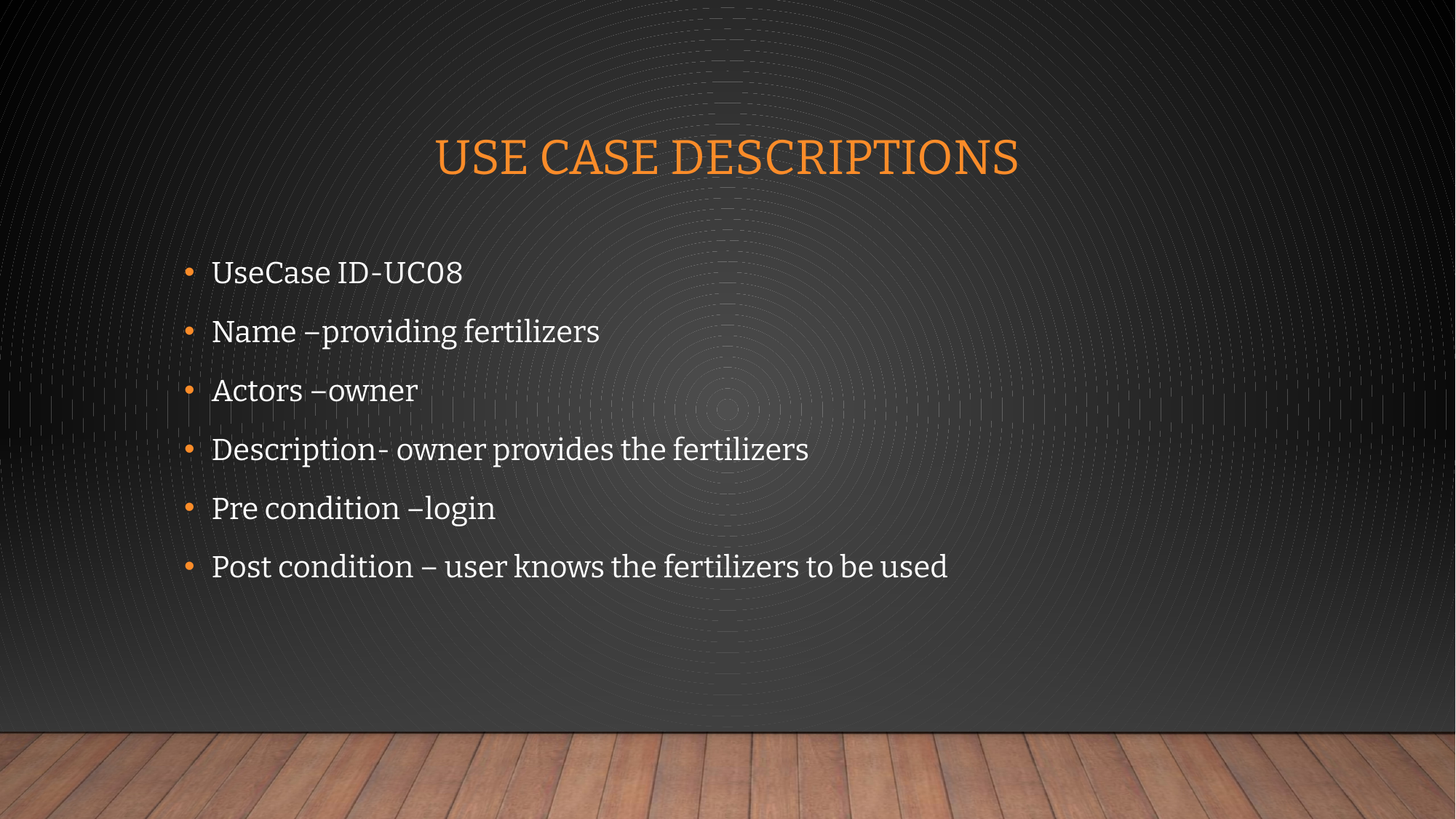

# USE CASE DESCRIPTIONS
UseCase ID-UC08
Name –providing fertilizers
Actors –owner
Description- owner provides the fertilizers
Pre condition –login
Post condition – user knows the fertilizers to be used